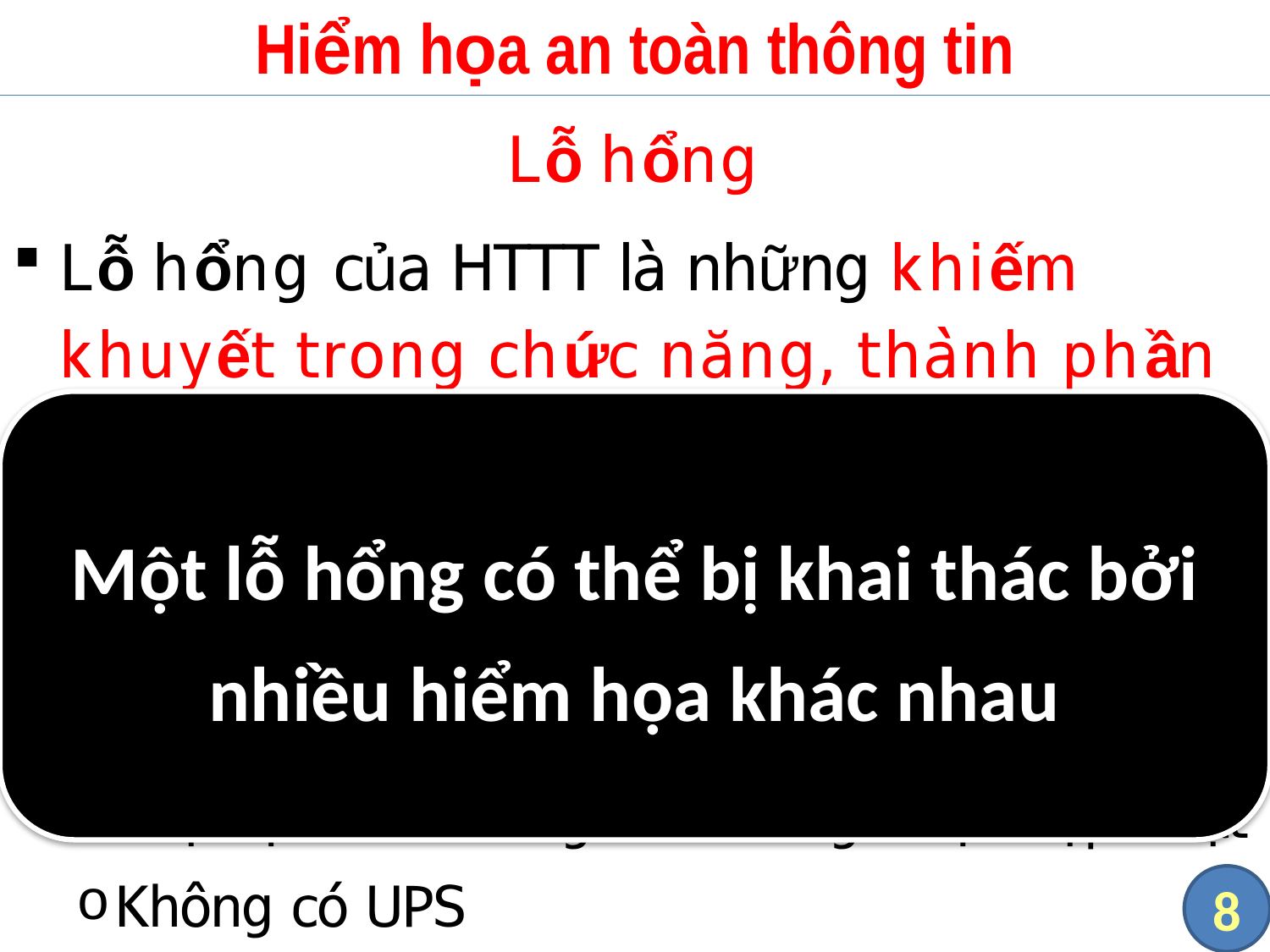

# Hiểm họa an toàn thông tin
Lỗ hổng
Lỗ hổng của HTTT là những khiếm khuyết trong chức năng, thành phần nào đó của HTTT mà có thể bị lợi dụng để gây hại cho hệ thống.
Ví dụ:
Không có cơ chế ngăn chặn duyệt mật khẩu
Luật lọc của tường lửa không được cập nhật
Không có UPS
Một lỗ hổng có thể bị khai thác bởi nhiều hiểm họa khác nhau
8